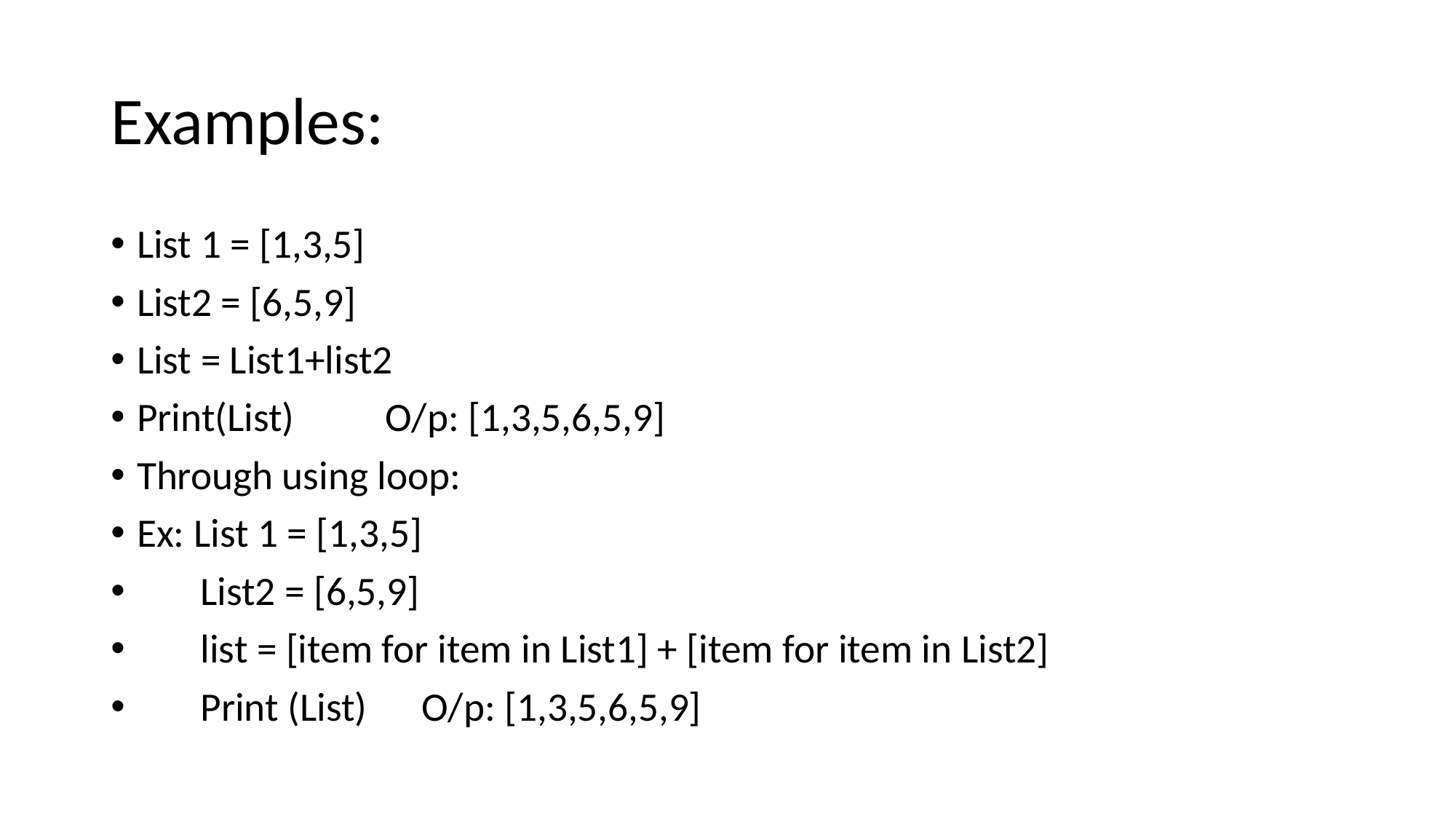

# Examples:
List 1 = [1,3,5]
List2 = [6,5,9]
List = List1+list2
Print(List)          O/p: [1,3,5,6,5,9]
Through using loop:
Ex: List 1 = [1,3,5]
       List2 = [6,5,9]
       list = [item for item in List1] + [item for item in List2]
       Print (List)      O/p: [1,3,5,6,5,9]